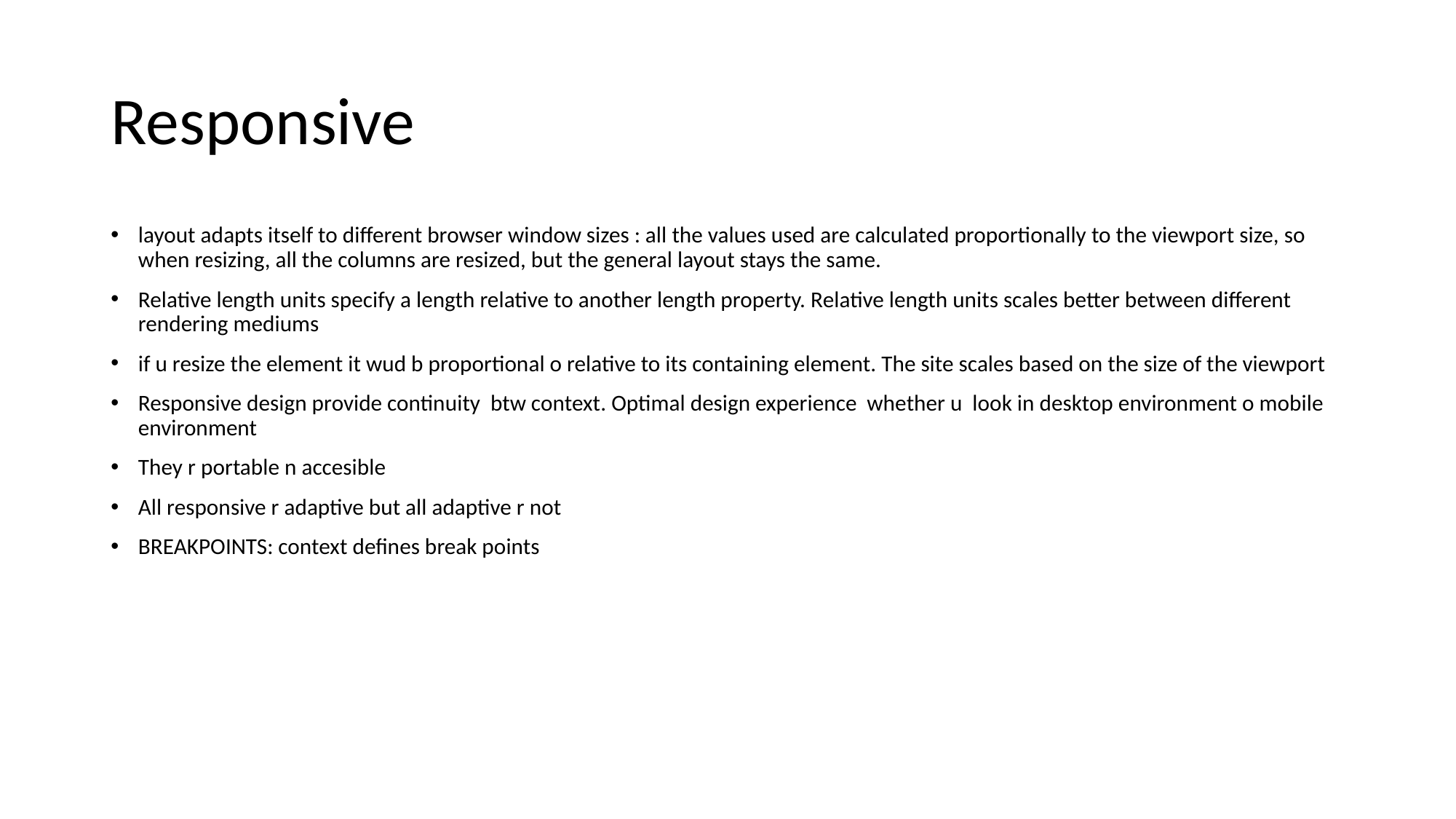

# Responsive
layout adapts itself to different browser window sizes : all the values used are calculated proportionally to the viewport size, so when resizing, all the columns are resized, but the general layout stays the same.
Relative length units specify a length relative to another length property. Relative length units scales better between different rendering mediums
if u resize the element it wud b proportional o relative to its containing element. The site scales based on the size of the viewport
Responsive design provide continuity  btw context. Optimal design experience  whether u  look in desktop environment o mobile environment
They r portable n accesible
All responsive r adaptive but all adaptive r not
BREAKPOINTS: context defines break points